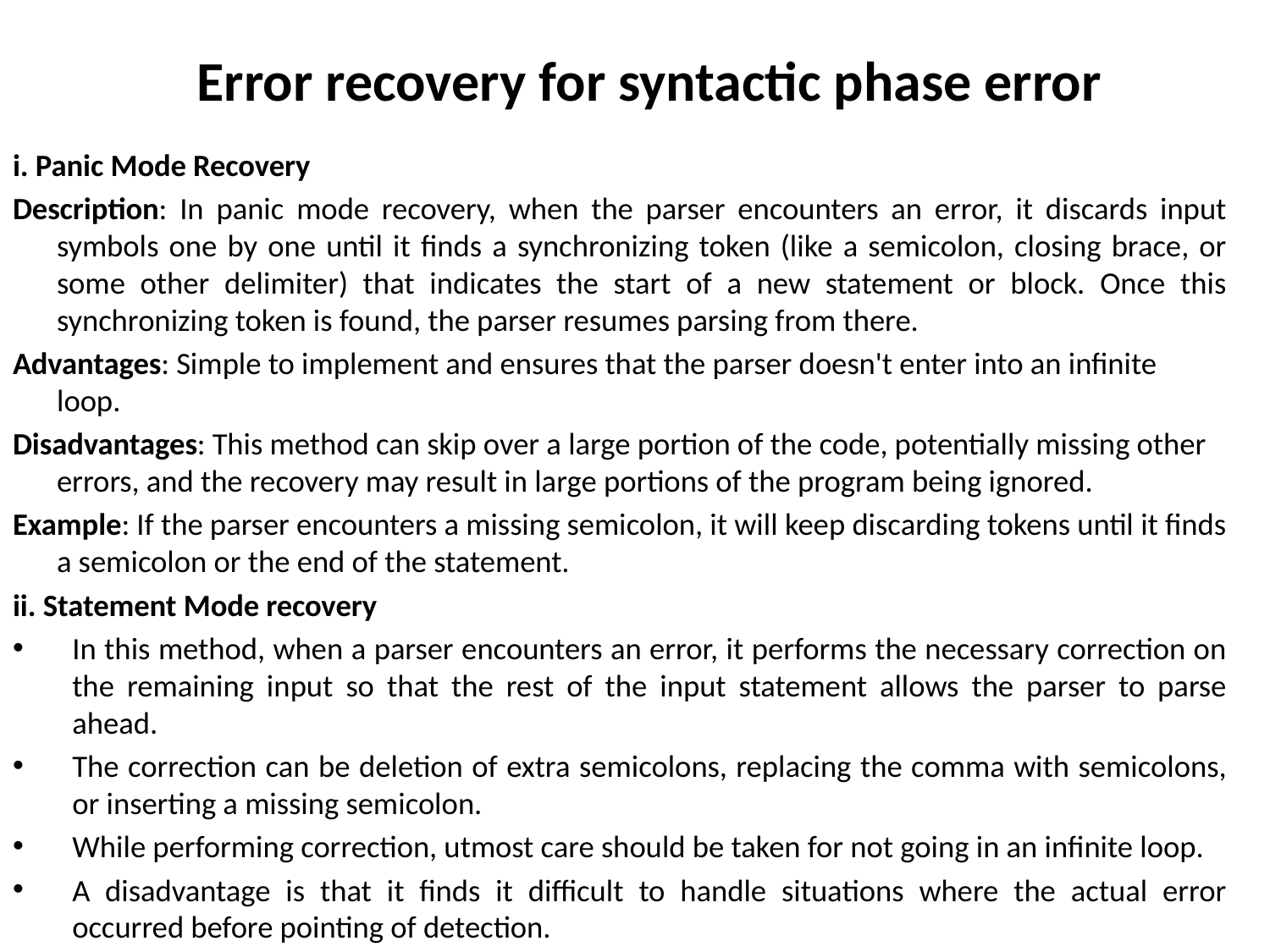

# Error recovery for syntactic phase error
i. Panic Mode Recovery
Description: In panic mode recovery, when the parser encounters an error, it discards input symbols one by one until it finds a synchronizing token (like a semicolon, closing brace, or some other delimiter) that indicates the start of a new statement or block. Once this synchronizing token is found, the parser resumes parsing from there.
Advantages: Simple to implement and ensures that the parser doesn't enter into an infinite loop.
Disadvantages: This method can skip over a large portion of the code, potentially missing other errors, and the recovery may result in large portions of the program being ignored.
Example: If the parser encounters a missing semicolon, it will keep discarding tokens until it finds a semicolon or the end of the statement.
ii. Statement Mode recovery
In this method, when a parser encounters an error, it performs the necessary correction on the remaining input so that the rest of the input statement allows the parser to parse ahead.
The correction can be deletion of extra semicolons, replacing the comma with semicolons, or inserting a missing semicolon.
While performing correction, utmost care should be taken for not going in an infinite loop.
A disadvantage is that it finds it difficult to handle situations where the actual error occurred before pointing of detection.